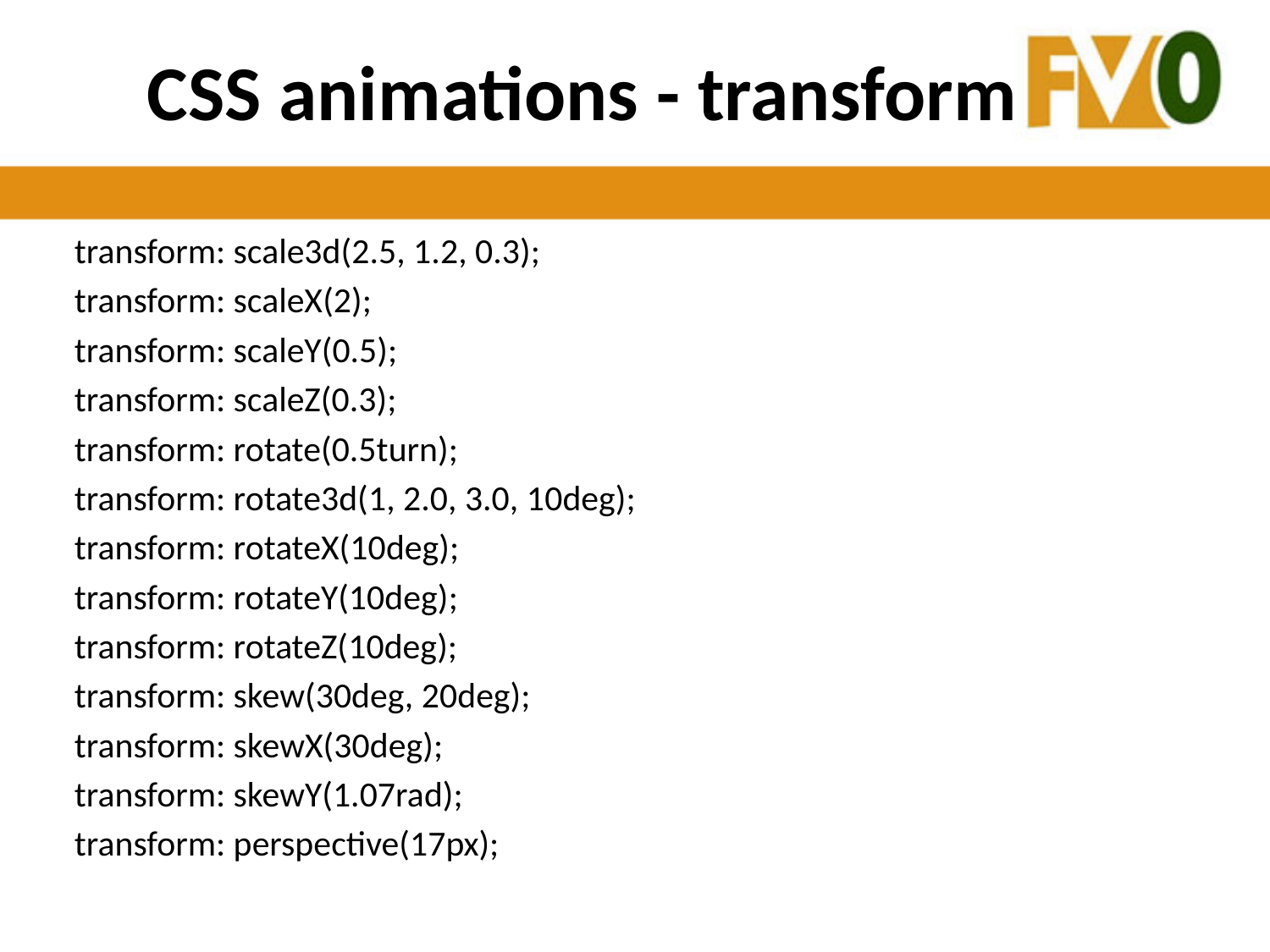

# CSS animations - transform
transform: scale3d(2.5, 1.2, 0.3);
transform: scaleX(2);
transform: scaleY(0.5);
transform: scaleZ(0.3);
transform: rotate(0.5turn);
transform: rotate3d(1, 2.0, 3.0, 10deg);
transform: rotateX(10deg);
transform: rotateY(10deg);
transform: rotateZ(10deg);
transform: skew(30deg, 20deg);
transform: skewX(30deg);
transform: skewY(1.07rad);
transform: perspective(17px);